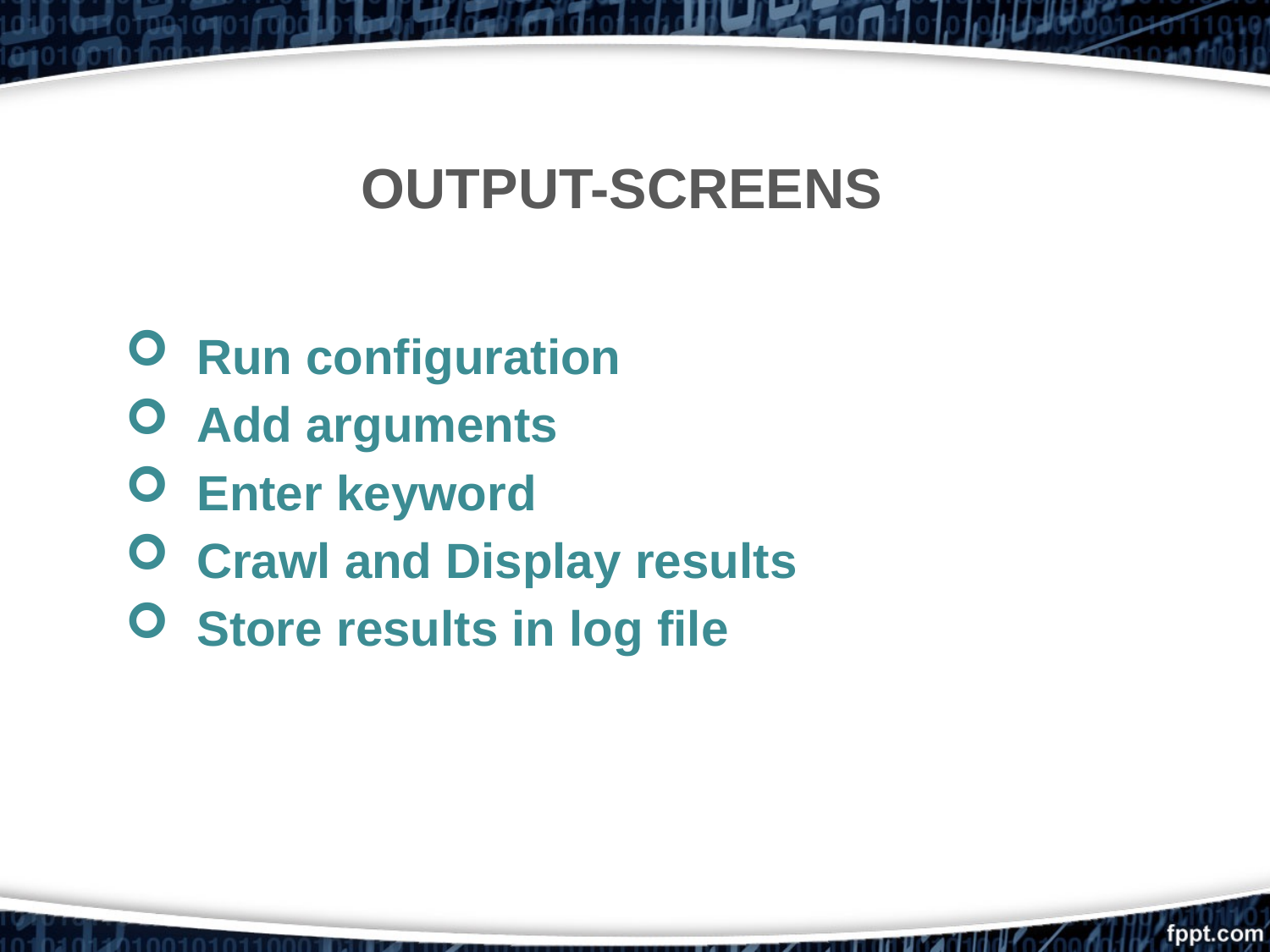

OUTPUT-SCREENS
  Run configuration
  Add arguments
  Enter keyword
  Crawl and Display results
  Store results in log file